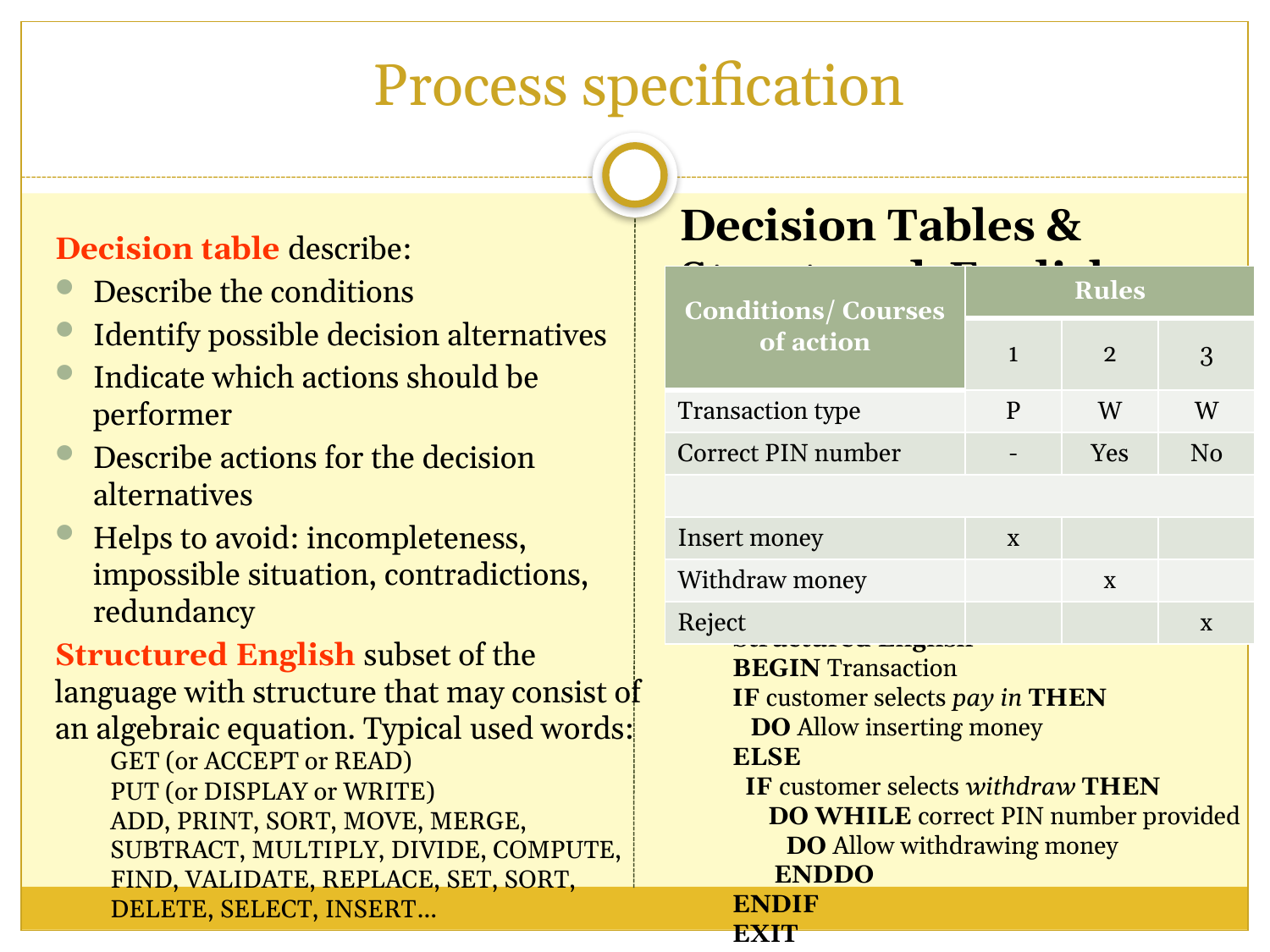

# Process specification
Decision Tables & Structured  English
Decision table describe:
Describe the conditions
Identify possible decision alternatives
Indicate which actions should be performer
Describe actions for the decision alternatives
Helps to avoid: incompleteness, impossible situation, contradictions, redundancy
Structured English subset of the language with structure that may consist of an algebraic equation. Typical used words:
GET (or ACCEPT or READ)
PUT (or DISPLAY or WRITE)
ADD, PRINT, SORT, MOVE, MERGE, SUBTRACT, MULTIPLY, DIVIDE, COMPUTE, FIND, VALIDATE, REPLACE, SET, SORT, DELETE, SELECT, INSERT…
| Conditions/ Courses of action | Rules |  |  |
| --- | --- | --- | --- |
|  | 1 | 2 | 3 |
| Transaction type | P | W | W |
| Correct PIN number | - | Yes | No |
|  |  |  |  |
| Insert money | x |  |  |
| Withdraw money |  | x |  |
| Reject |  |  | x |
Structured English
BEGIN Transaction
IF customer selects pay in THEN
   DO Allow inserting money
ELSE
  IF customer selects withdraw THEN
      DO WHILE correct PIN number provided
         DO Allow withdrawing money
       ENDDO
ENDIF
EXIT